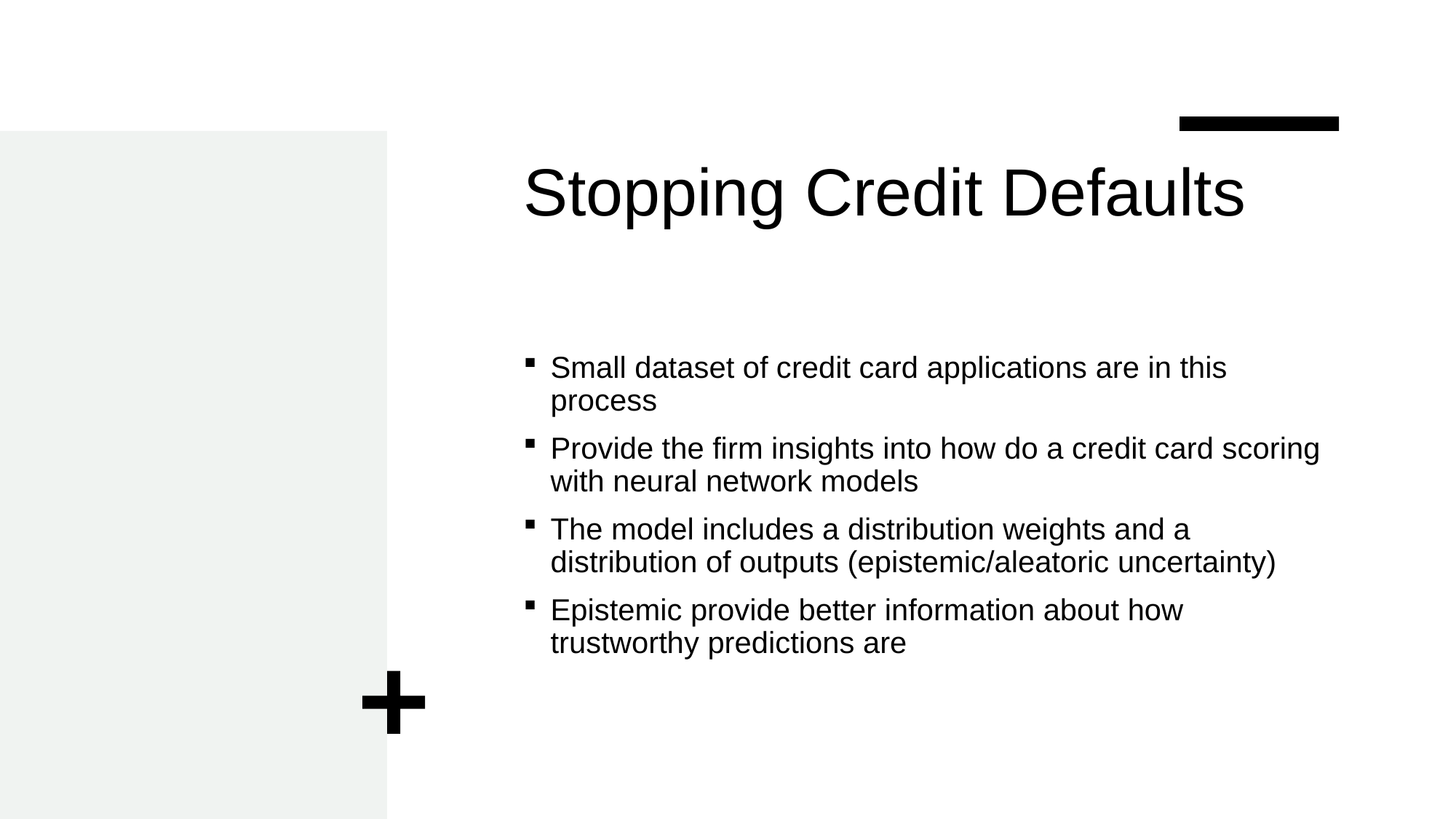

# Stopping Credit Defaults
Small dataset of credit card applications are in this process
Provide the firm insights into how do a credit card scoring with neural network models
The model includes a distribution weights and a distribution of outputs (epistemic/aleatoric uncertainty)
Epistemic provide better information about how trustworthy predictions are